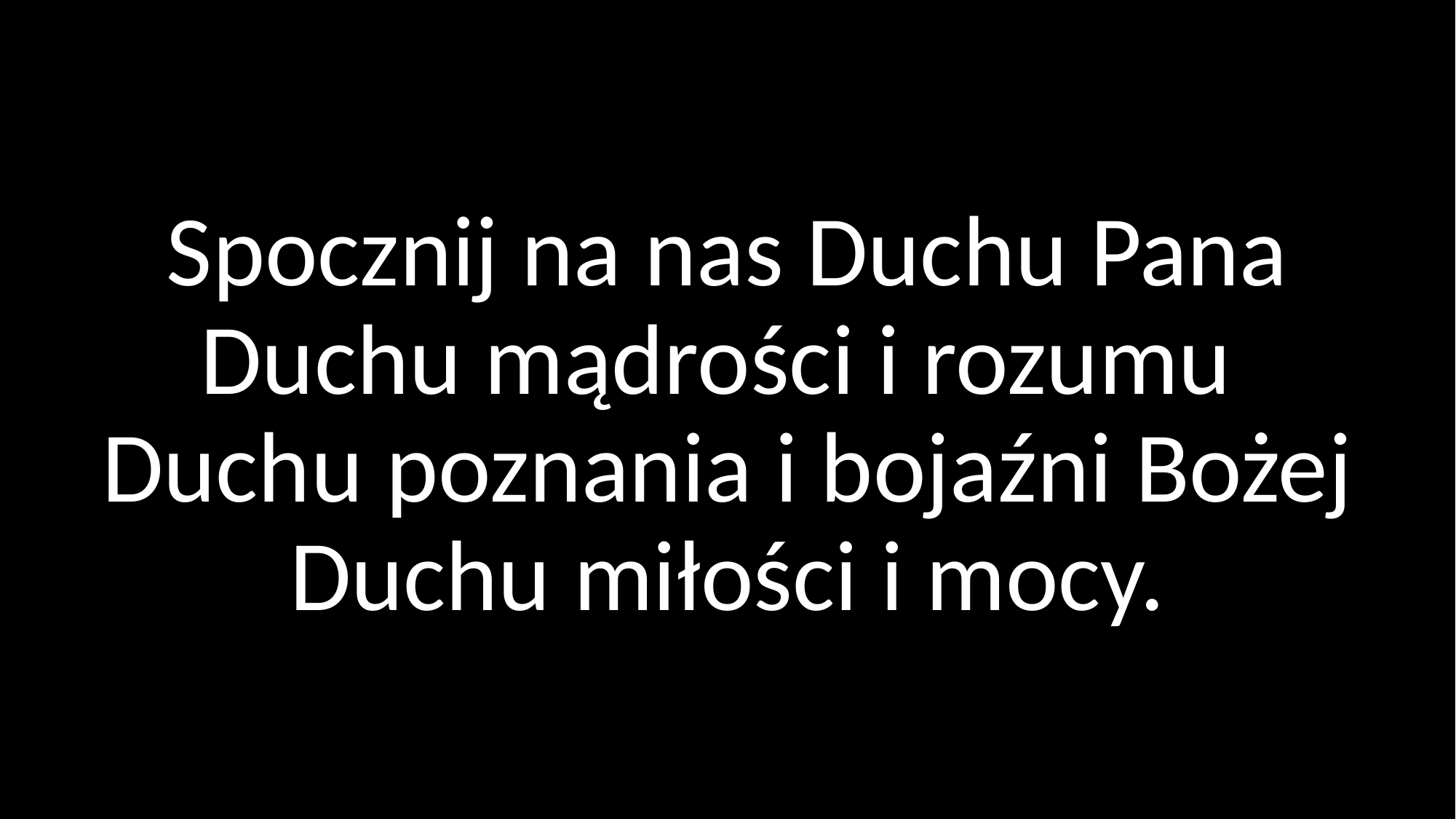

# Spocznij na nas Duchu Pana Duchu mądrości i rozumu Duchu poznania i bojaźni Bożej Duchu miłości i mocy.